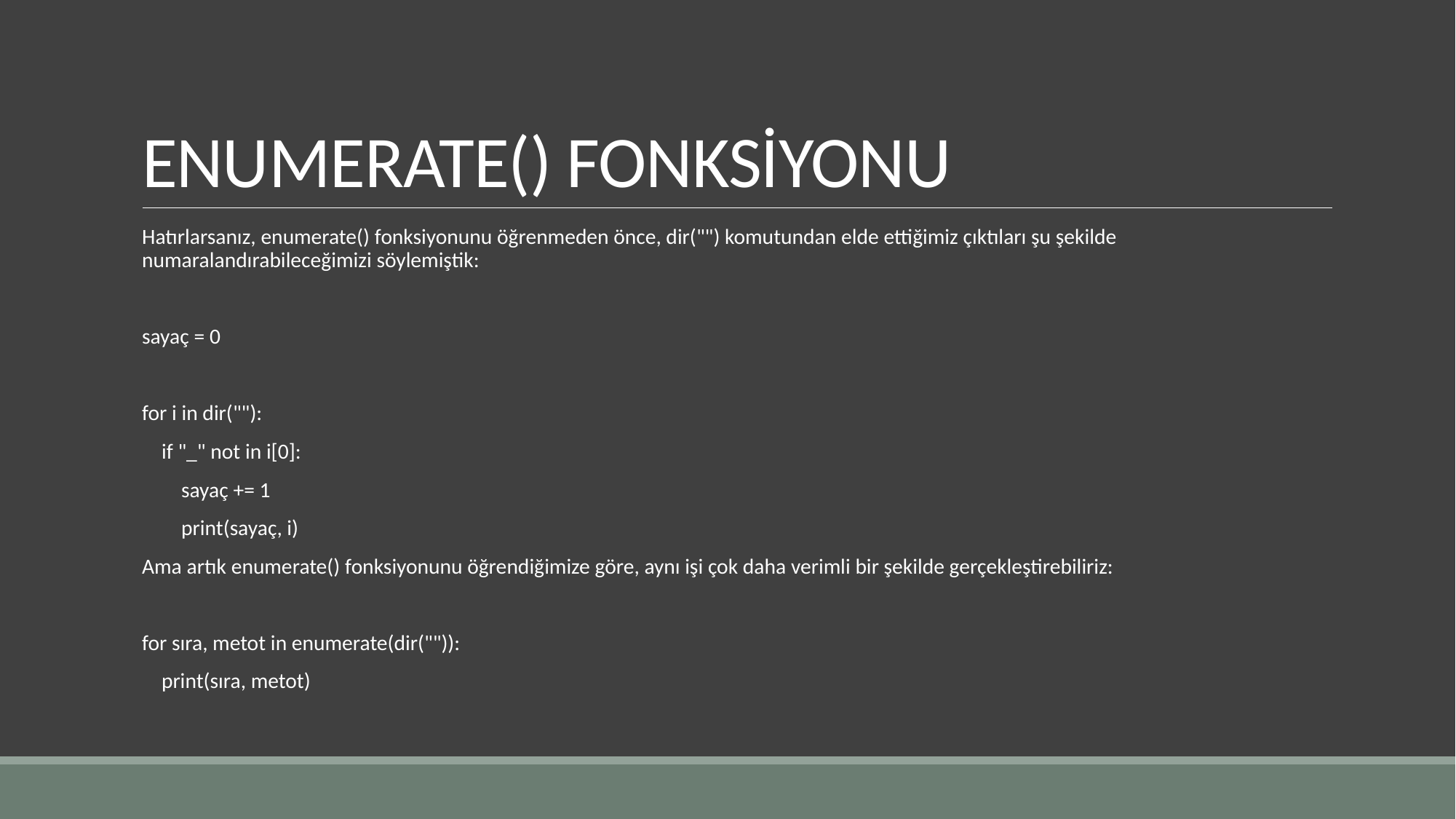

# ENUMERATE() FONKSİYONU
Hatırlarsanız, enumerate() fonksiyonunu öğrenmeden önce, dir("") komutundan elde ettiğimiz çıktıları şu şekilde numaralandırabileceğimizi söylemiştik:

sayaç = 0

for i in dir(""):
    if "_" not in i[0]:
        sayaç += 1
        print(sayaç, i)
Ama artık enumerate() fonksiyonunu öğrendiğimize göre, aynı işi çok daha verimli bir şekilde gerçekleştirebiliriz:

for sıra, metot in enumerate(dir("")):
    print(sıra, metot)